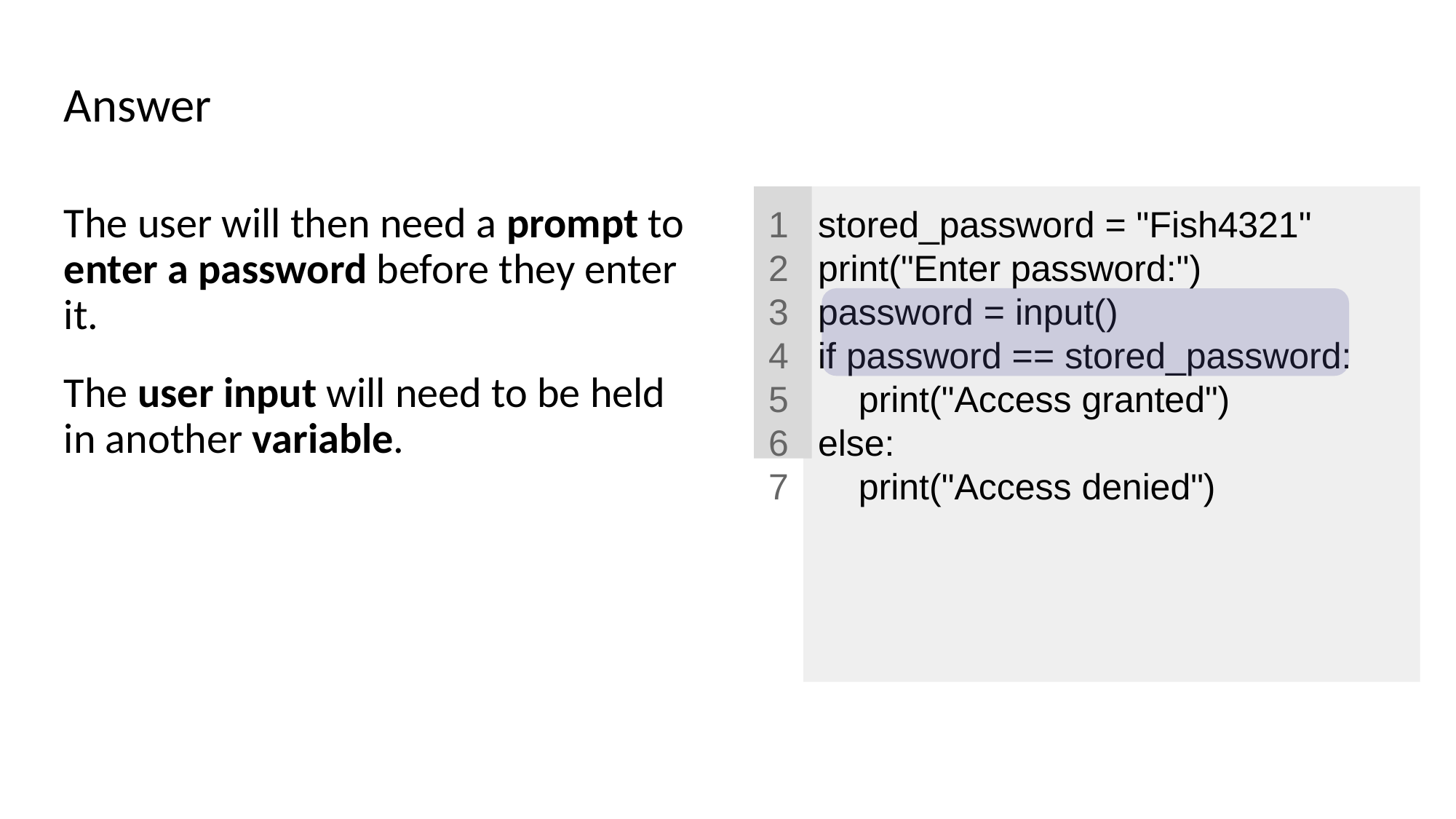

# Answer
The user will then need a prompt to enter a password before they enter it.
The user input will need to be held in another variable.

1
2
3
4
5
6
7
stored_password = "Fish4321"
print("Enter password:")
password = input()
if password == stored_password:
    print("Access granted")
else:
    print("Access denied")